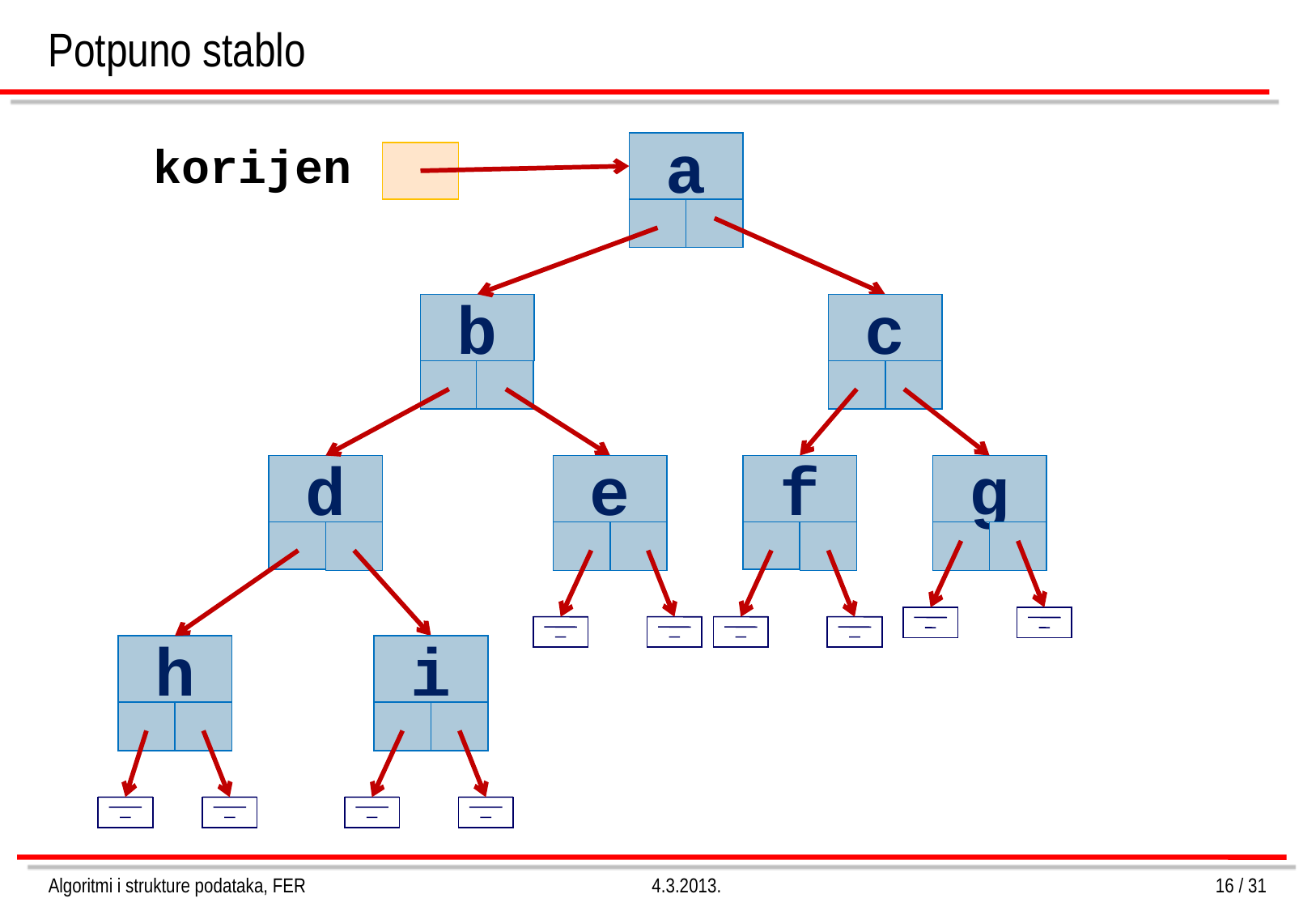

Potpuno stablo
korijen
a

b
c

d
e
f
g

h
i

Algoritmi i strukture podataka, FER
4.3.2013.
16 / 31